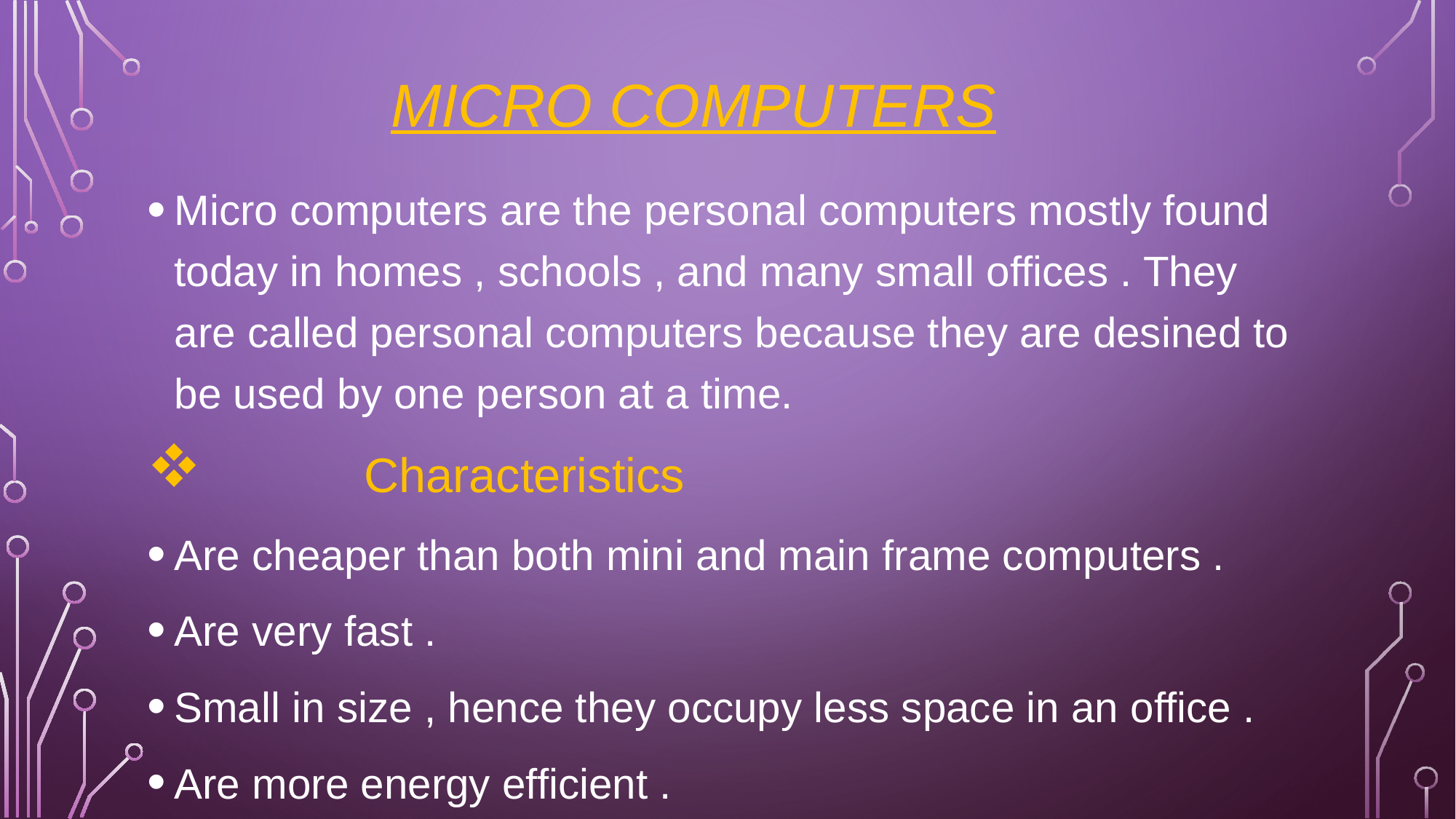

# Micro computers
Micro computers are the personal computers mostly found today in homes , schools , and many small offices . They are called personal computers because they are desined to be used by one person at a time.
            Characteristics
Are cheaper than both mini and main frame computers .
Are very fast .
Small in size , hence they occupy less space in an office .
Are more energy efficient .